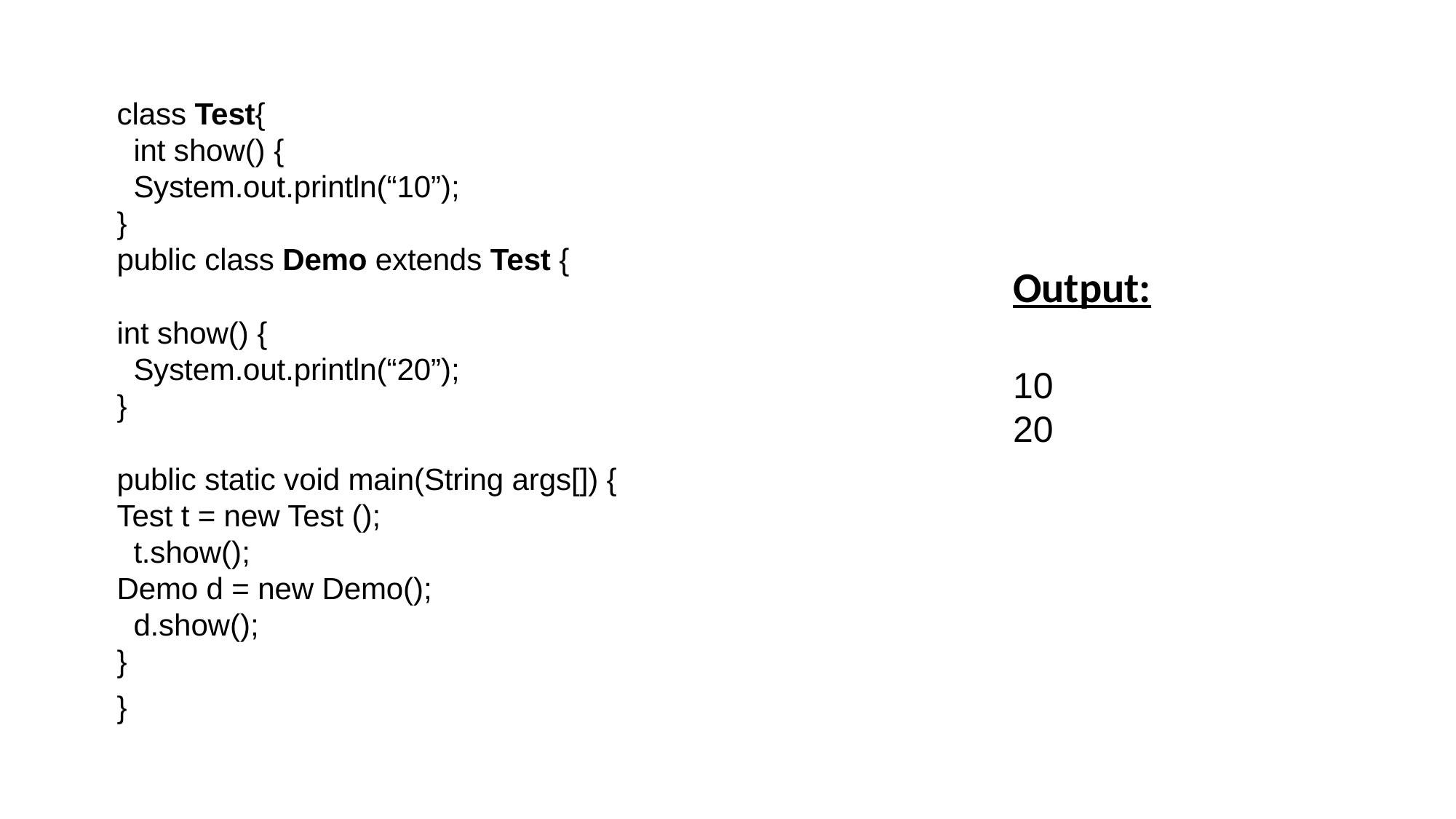

class Test{
  int show() {
  System.out.println(“10”);
}
public class Demo extends Test {

int show() {
  System.out.println(“20”);
}

public static void main(String args[]) {
Test t = new Test ();
  t.show();
Demo d = new Demo();
  d.show();
}
}

Output:

10
20